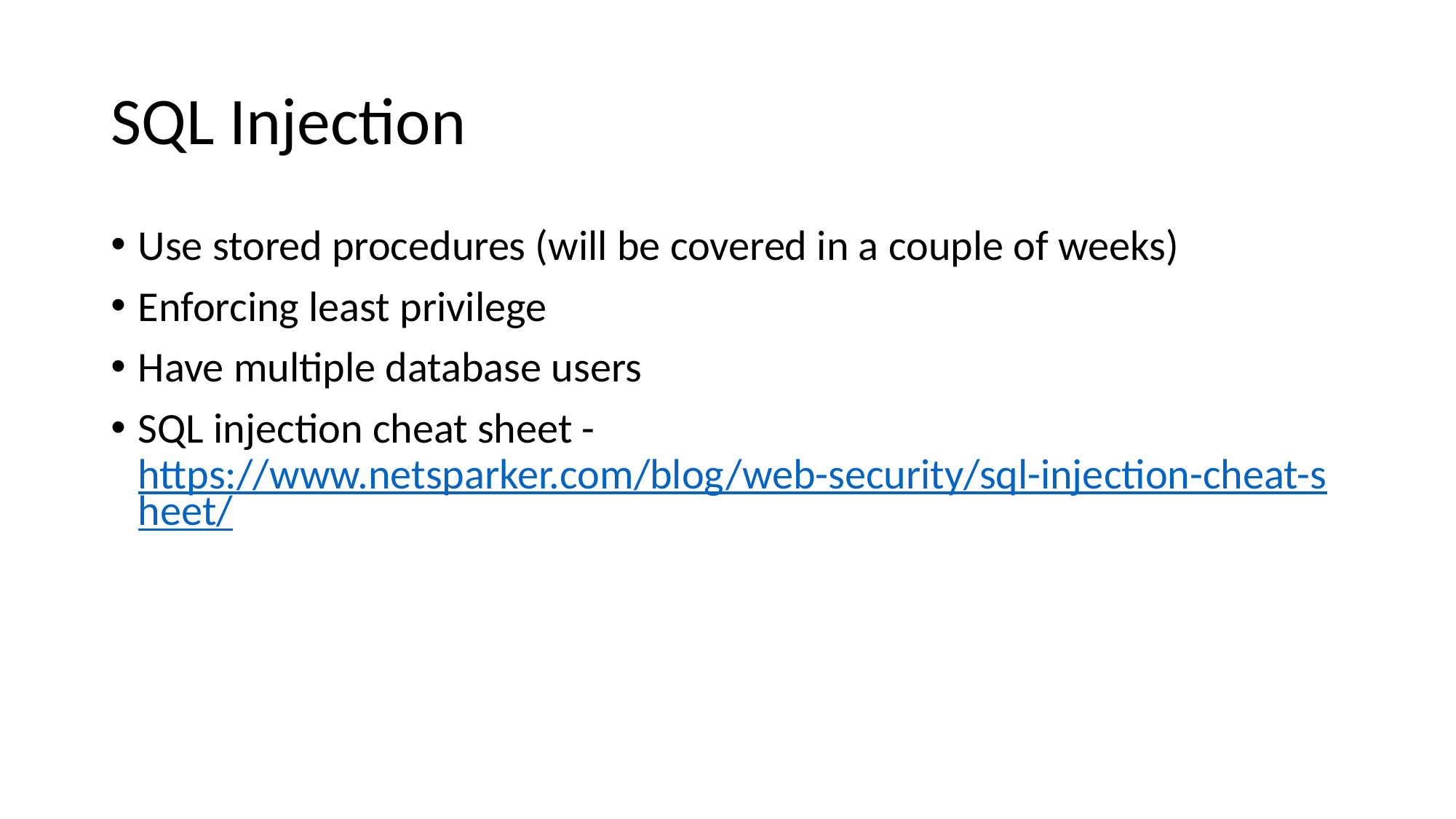

# SQL Injection
Use stored procedures (will be covered in a couple of weeks)
Enforcing least privilege
Have multiple database users
SQL injection cheat sheet - https://www.netsparker.com/blog/web-security/sql-injection-cheat-sheet/